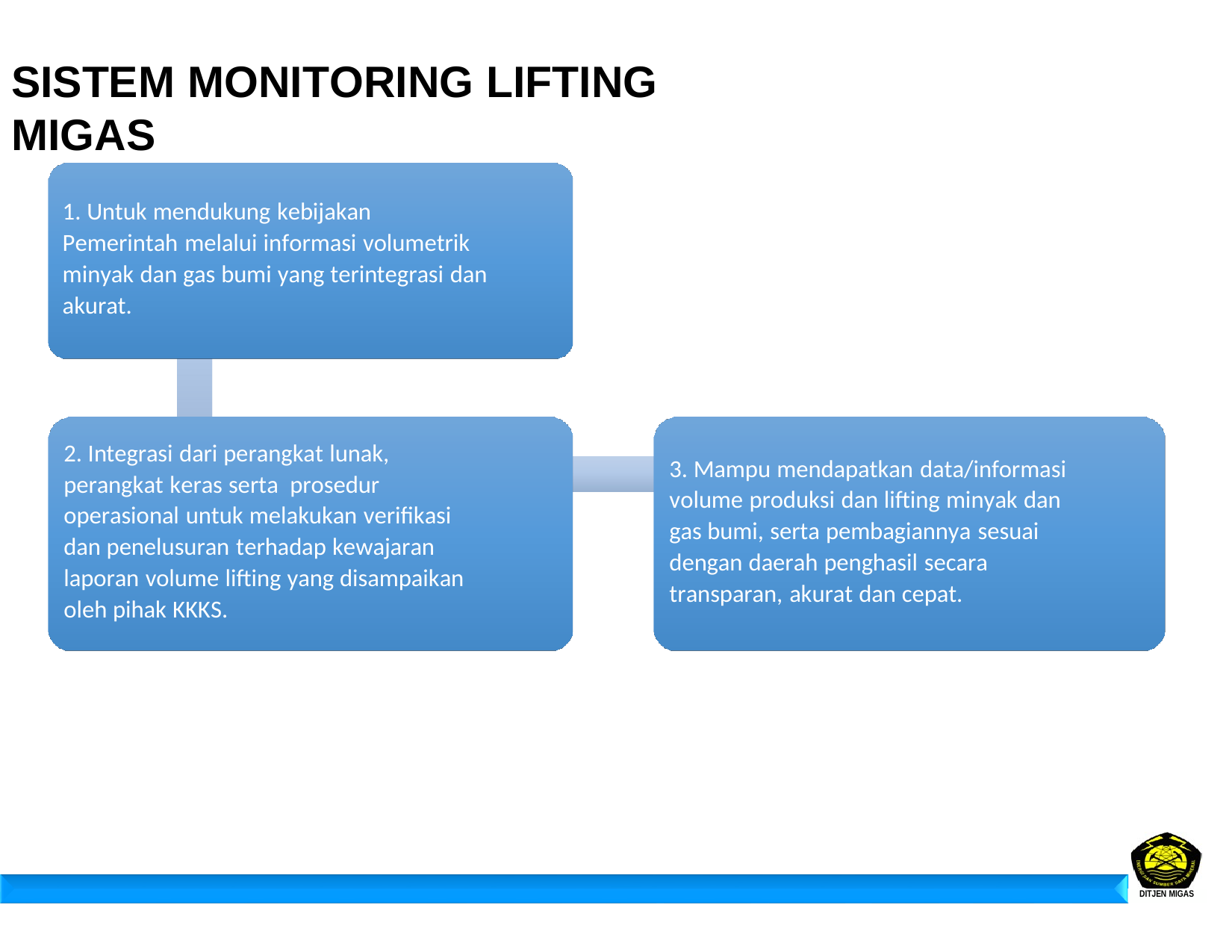

SISTEM MONITORING LIFTING MIGAS

1. Untuk mendukung kebijakan Pemerintah
melalui informasi volumetrik minyak dan
gas bumi yang terintegrasi dan akurat.

1. Untuk mendukung kebijakan
Pemerintah melalui informasi volumetrik
minyak dan gas bumi yang terintegrasi dan
akurat.

2. Integrasi dari perangkat lunak,
perangkat keras serta  prosedur
operasional untuk melakukan verifikasi
dan penelusuran terhadap kewajaran
laporan volume lifting yang disampaikan
oleh pihak KKKS.

3. Mampu mendapatkan data/informasi
volume produksi dan lifting minyak dan
gas bumi, serta pembagiannya sesuai
dengan daerah penghasil secara
transparan, akurat dan cepat.

2. Integrasi dari perangkat lunak,
perangkat keras serta  prosedur
operasional untuk melakukan verifikasi
dan penelusuran terhadap kewajaran
laporan volume lifting yang disampaikan
oleh pihak KKKS.
3. Mampu mendapatkan data/informasi
volume produksi dan lifting minyak dan
gas bumi, serta pembagiannya sesuai
dengan daerah penghasil secara
transparan, akurat dan cepat.

DITJEN MIGAS